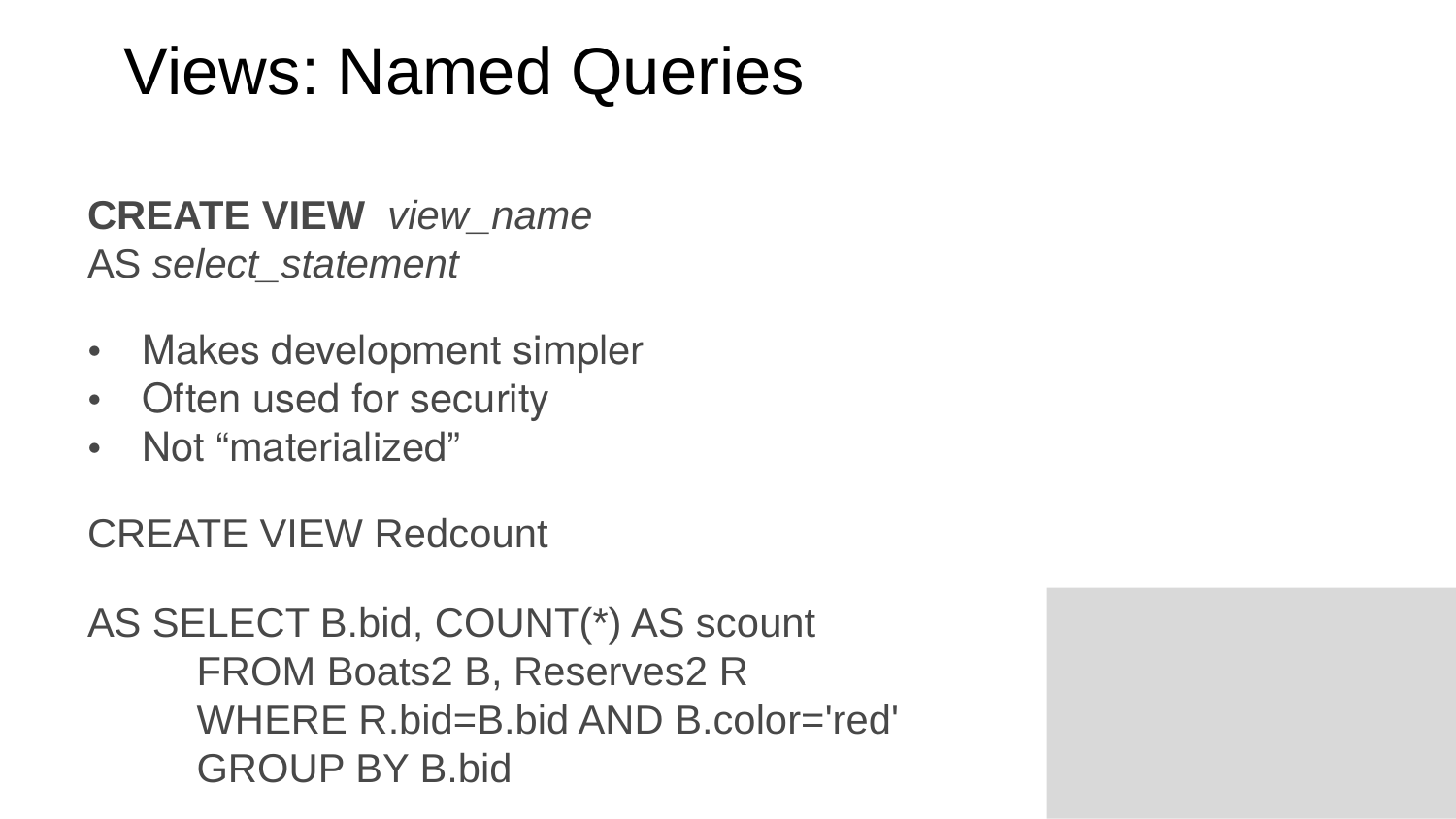

# Views: Named Queries
CREATE VIEW  view_name
AS select_statement
Makes development simpler
Often used for security
Not “materialized”
CREATE VIEW Redcount
AS SELECT B.bid, COUNT(*) AS scount
FROM Boats2 B, Reserves2 R
WHERE R.bid=B.bid AND B.color='red'
GROUP BY B.bid